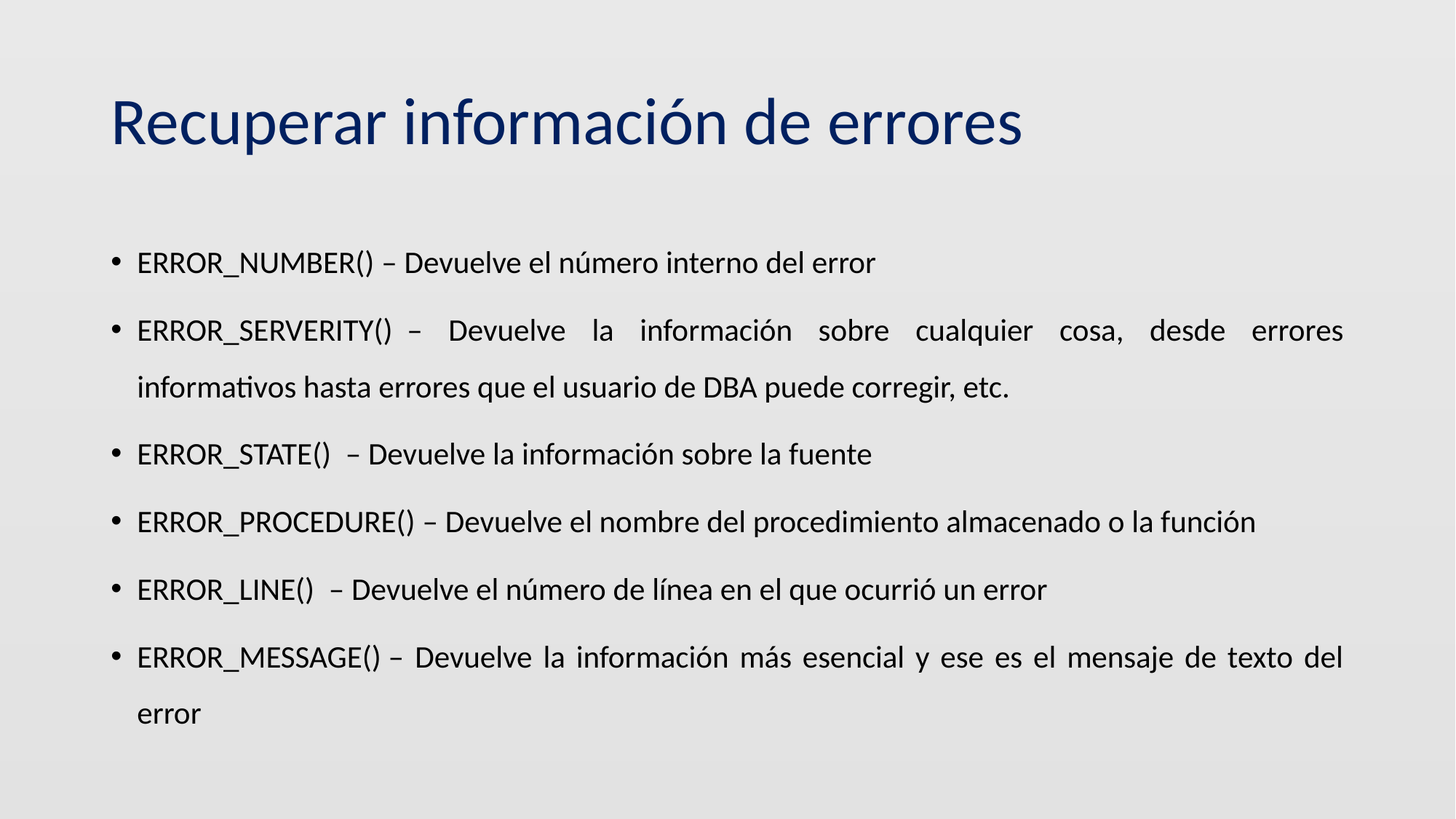

# Recuperar información de errores
ERROR_NUMBER() – Devuelve el número interno del error
ERROR_SERVERITY()  – Devuelve la información sobre cualquier cosa, desde errores informativos hasta errores que el usuario de DBA puede corregir, etc.
ERROR_STATE()  – Devuelve la información sobre la fuente
ERROR_PROCEDURE() – Devuelve el nombre del procedimiento almacenado o la función
ERROR_LINE()  – Devuelve el número de línea en el que ocurrió un error
ERROR_MESSAGE() – Devuelve la información más esencial y ese es el mensaje de texto del error